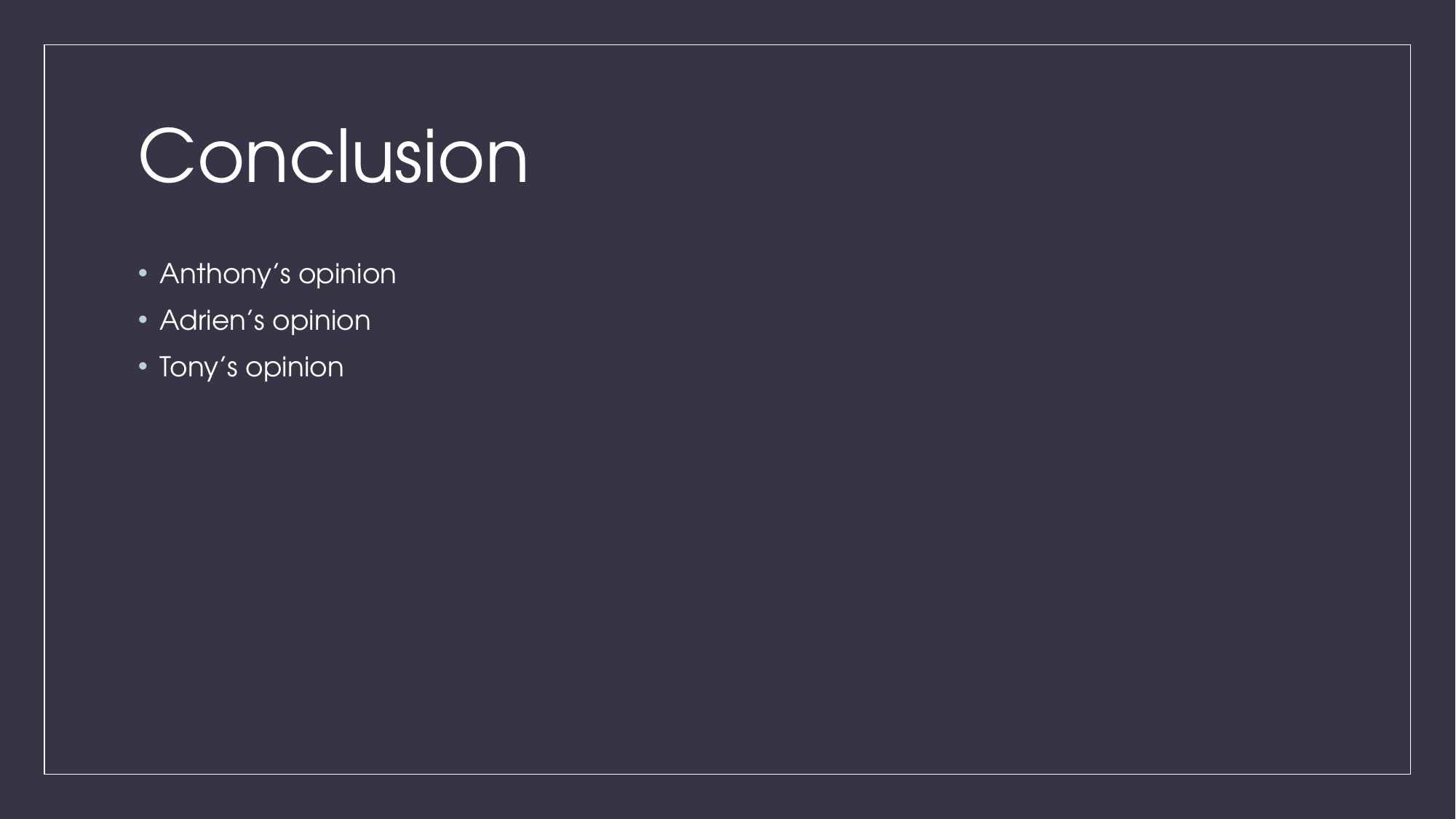

# Conclusion
Anthony’s opinion
Adrien’s opinion
Tony’s opinion